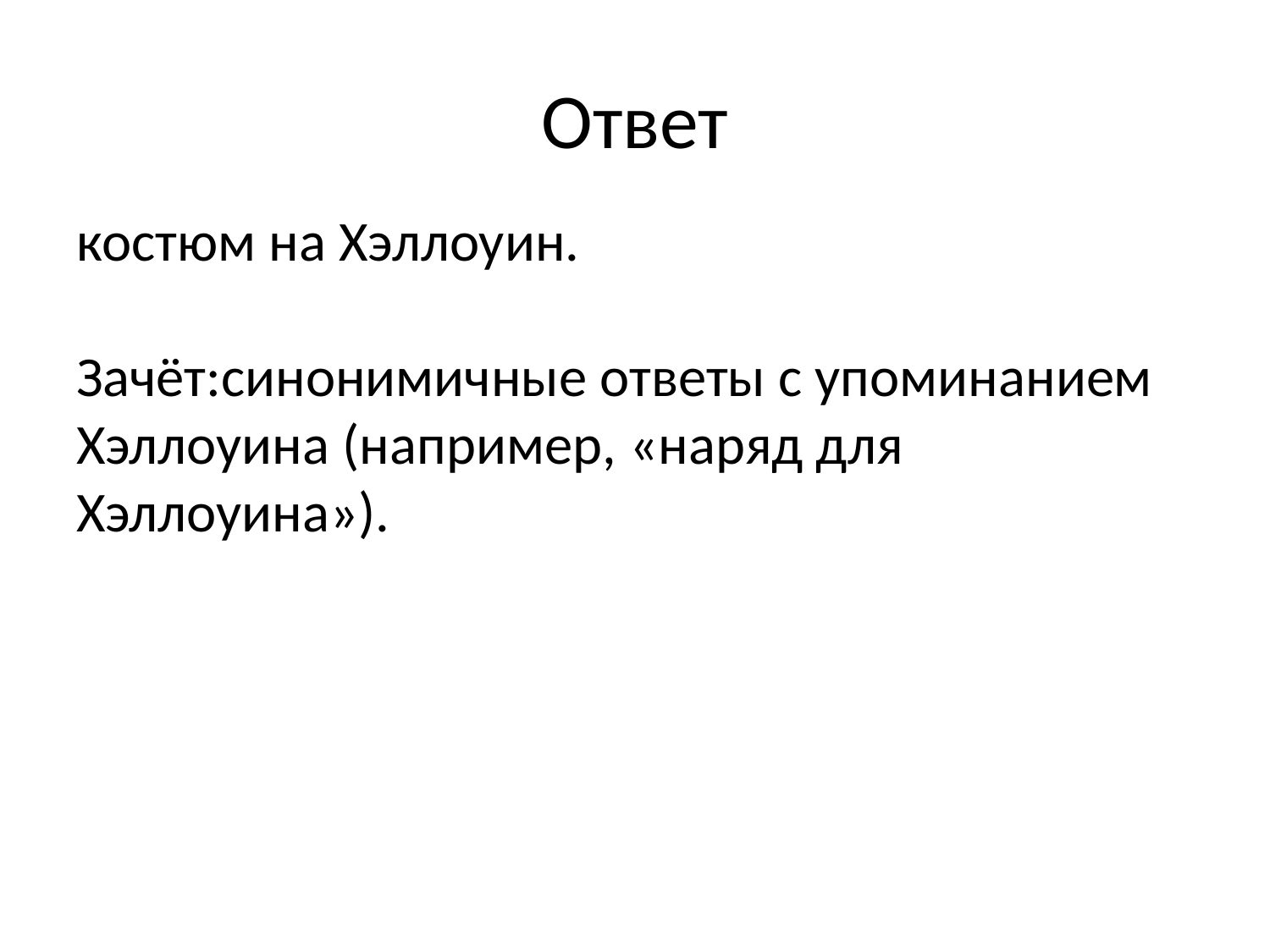

# Ответ
костюм на Хэллоуин.
Зачёт:синонимичные ответы с упоминанием Хэллоуина (например, «наряд для Хэллоуина»).